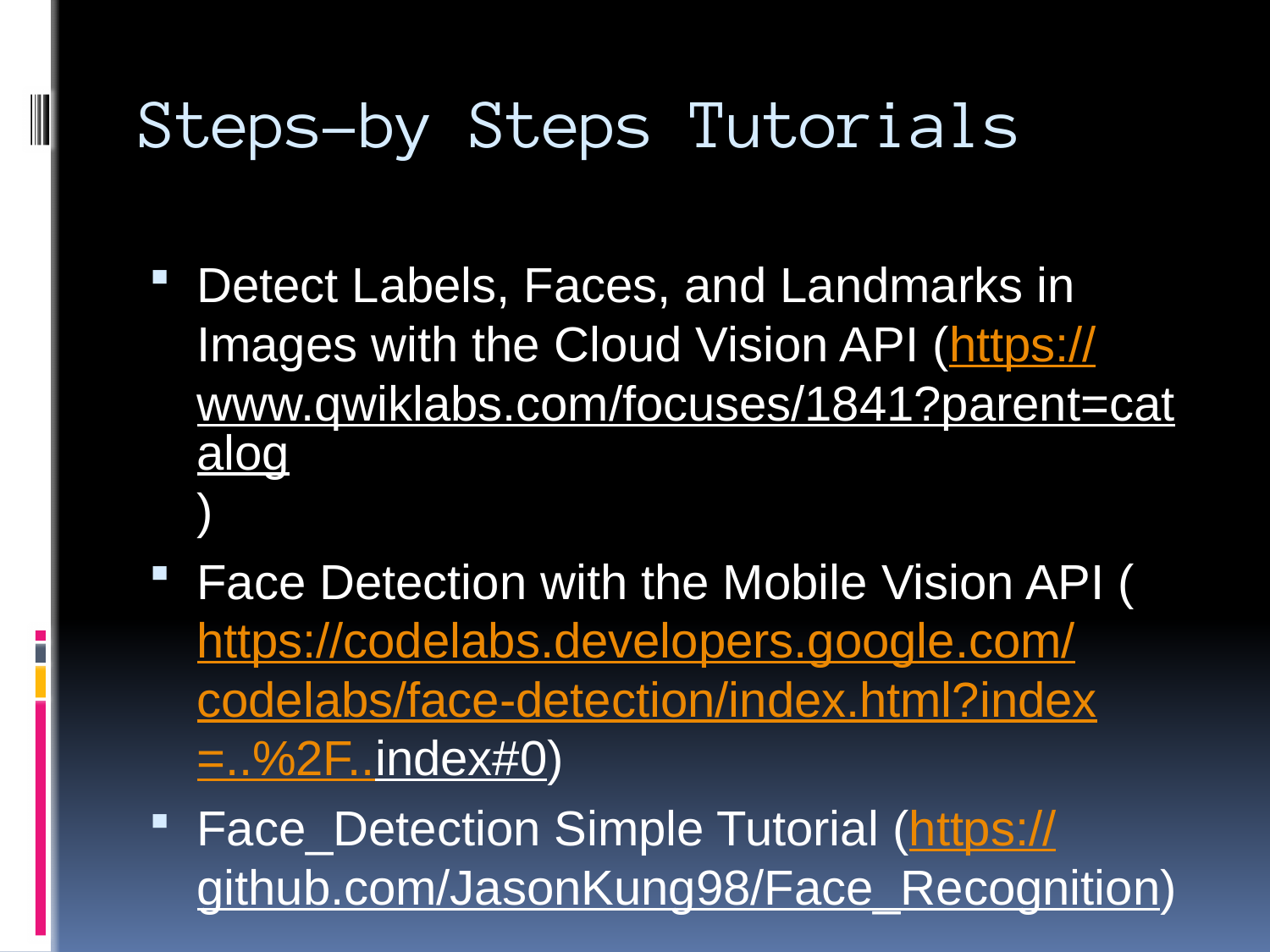

# Steps-by Steps Tutorials
Detect Labels, Faces, and Landmarks in Images with the Cloud Vision API (https://www.qwiklabs.com/focuses/1841?parent=catalog)
Face Detection with the Mobile Vision API (https://codelabs.developers.google.com/codelabs/face-detection/index.html?index=..%2F..index#0)
Face_Detection Simple Tutorial (https://github.com/JasonKung98/Face_Recognition)